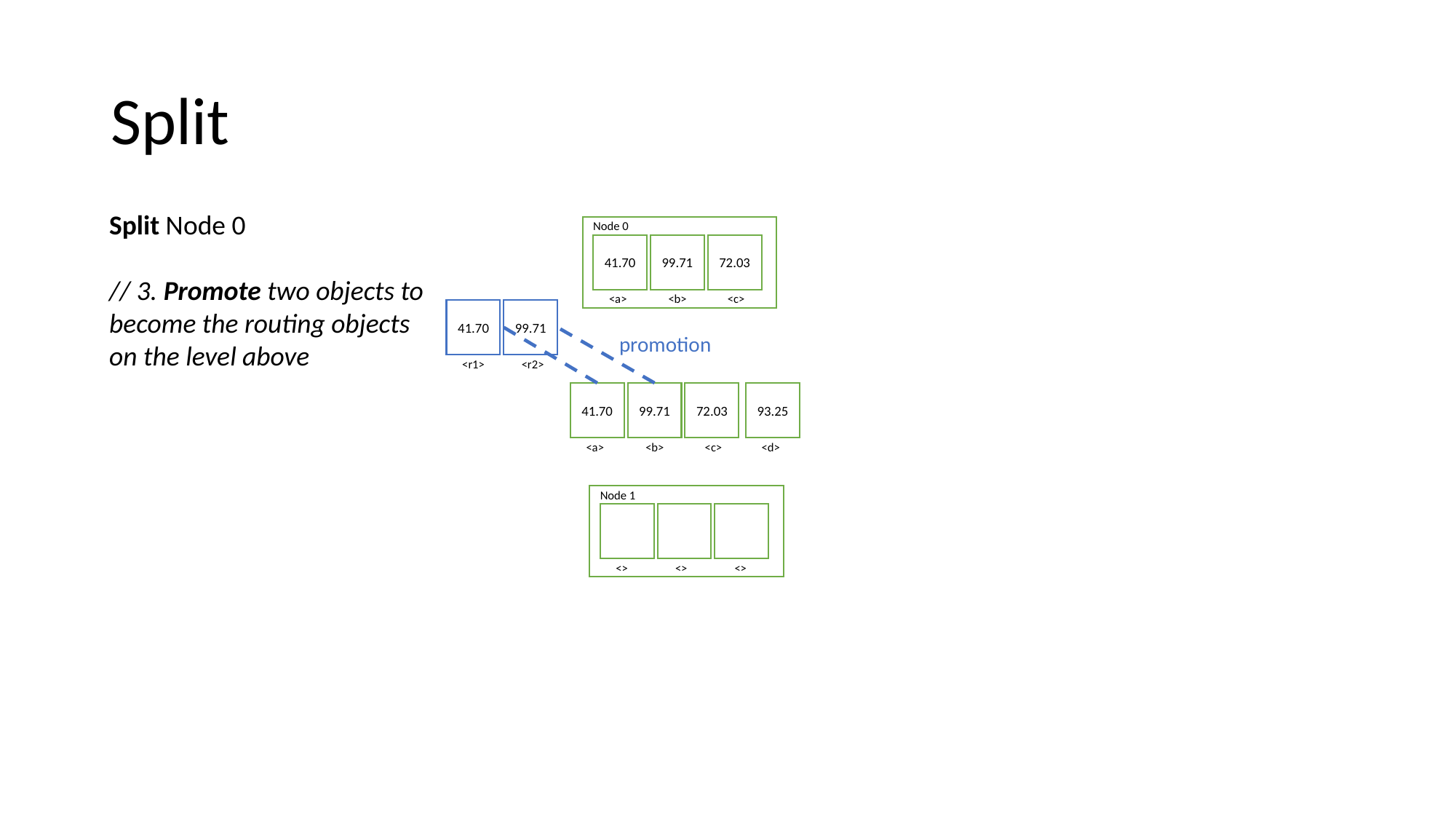

# Split
Split Node 0

// 3. Promote two objects to become the routing objects on the level above

Node 0
41.70
99.71
72.03
<a>
<b>
<c>
41.70
99.71
promotion
<r1>
<r2>
41.70
99.71
72.03
93.25
<a>
<b>
<c>
<d>

Node 1

<>
<>
<>